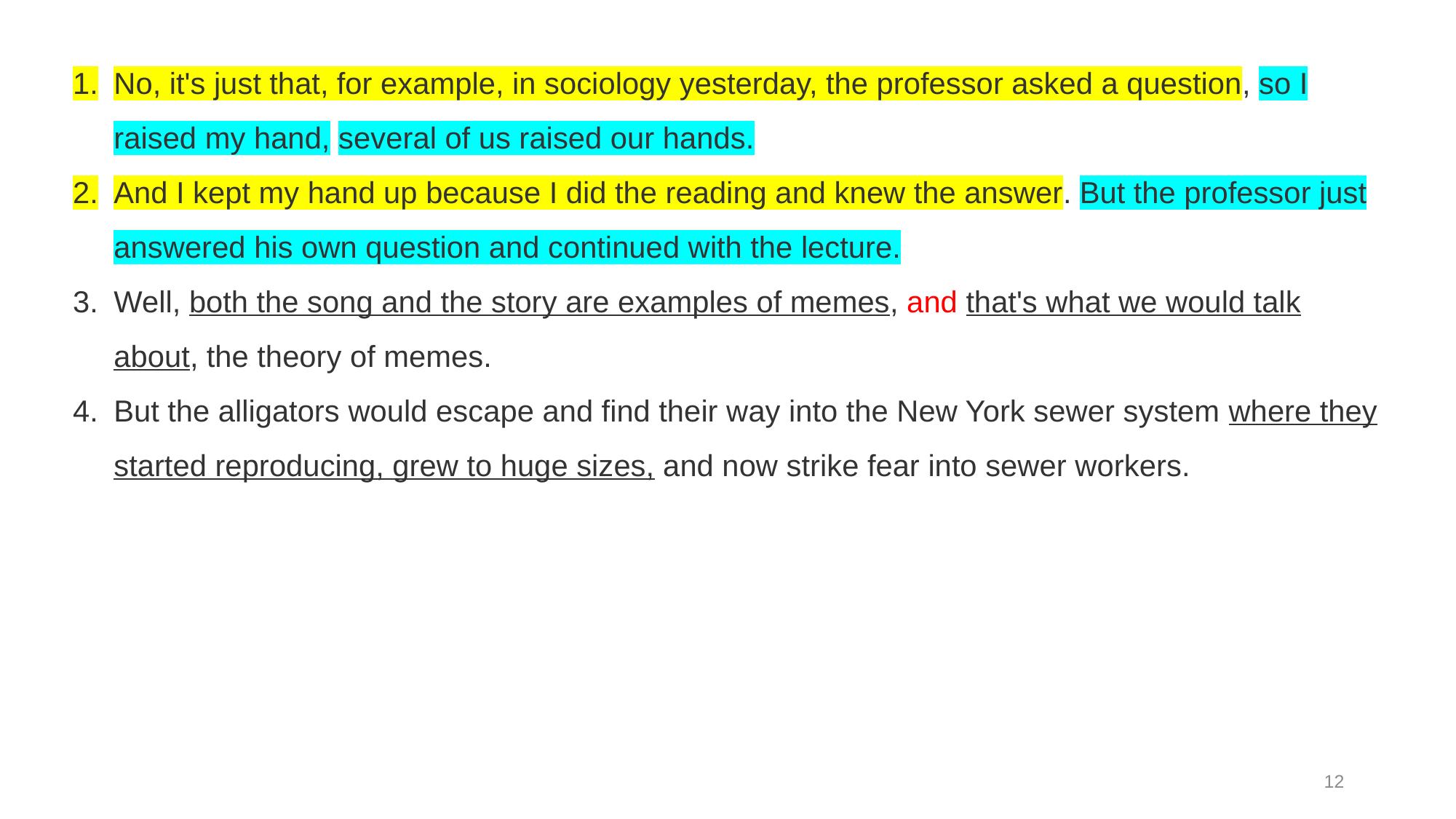

No, it's just that, for example, in sociology yesterday, the professor asked a question, so I raised my hand, several of us raised our hands.
And I kept my hand up because I did the reading and knew the answer. But the professor just answered his own question and continued with the lecture.
Well, both the song and the story are examples of memes, and that's what we would talk about, the theory of memes.
But the alligators would escape and find their way into the New York sewer system where they started reproducing, grew to huge sizes, and now strike fear into sewer workers.
12